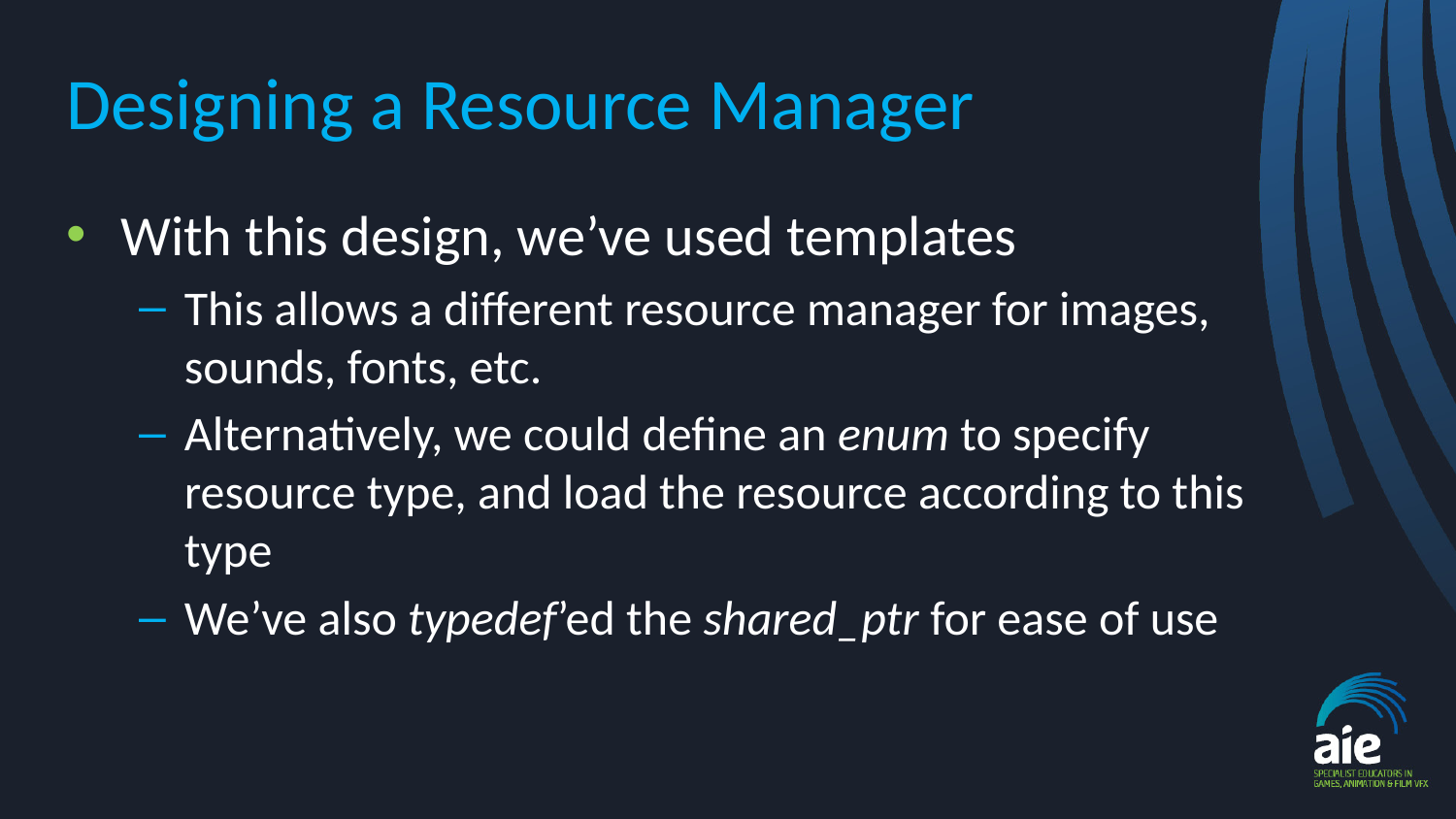

# Designing a Resource Manager
With this design, we’ve used templates
This allows a different resource manager for images, sounds, fonts, etc.
Alternatively, we could define an enum to specify resource type, and load the resource according to this type
We’ve also typedef’ed the shared_ptr for ease of use